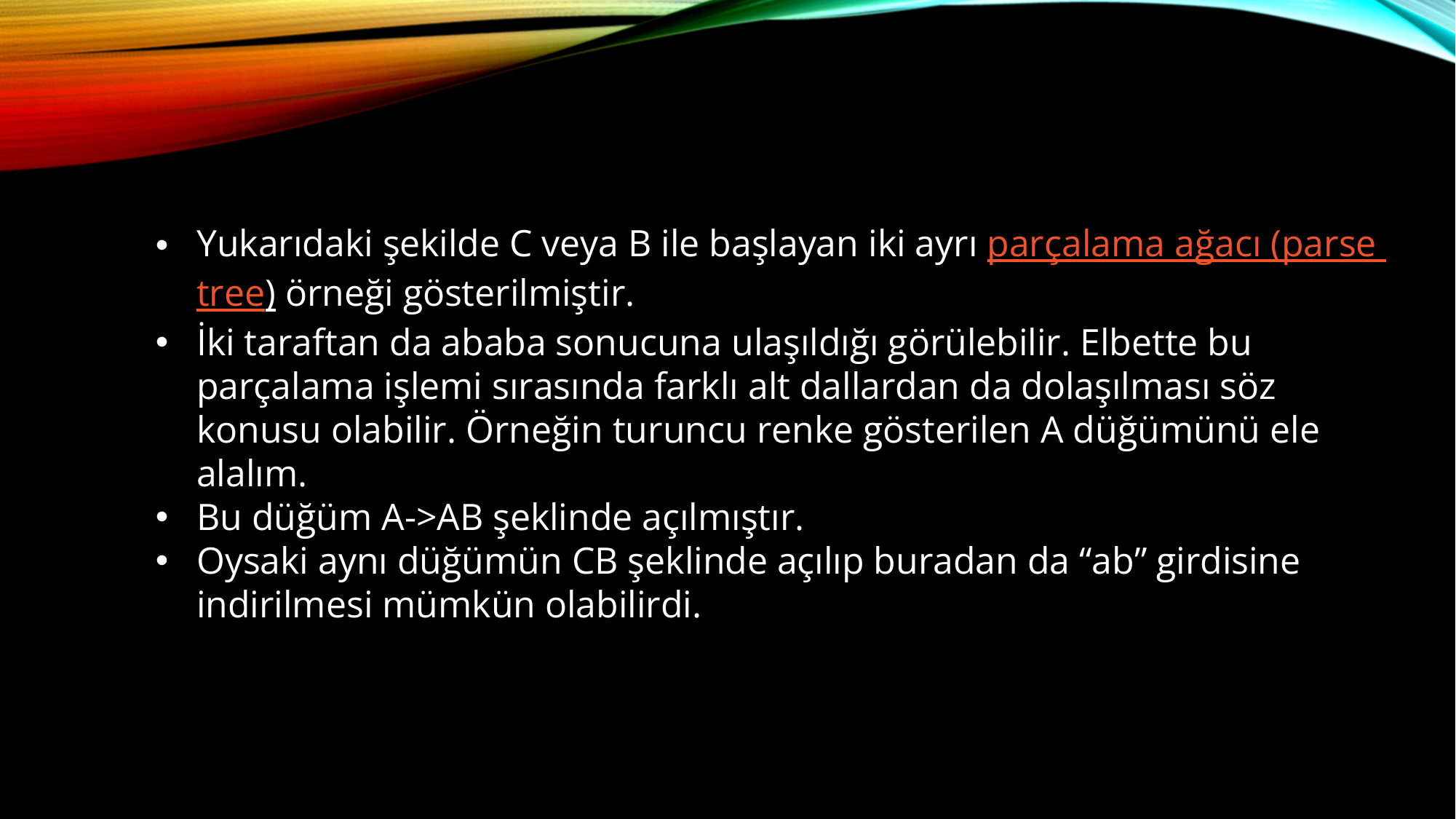

Yukarıdaki şekilde C veya B ile başlayan iki ayrı parçalama ağacı (parse tree) örneği gösterilmiştir.
İki taraftan da ababa sonucuna ulaşıldığı görülebilir. Elbette bu parçalama işlemi sırasında farklı alt dallardan da dolaşılması söz konusu olabilir. Örneğin turuncu renke gösterilen A düğümünü ele alalım.
Bu düğüm A->AB şeklinde açılmıştır.
Oysaki aynı düğümün CB şeklinde açılıp buradan da “ab” girdisine indirilmesi mümkün olabilirdi.